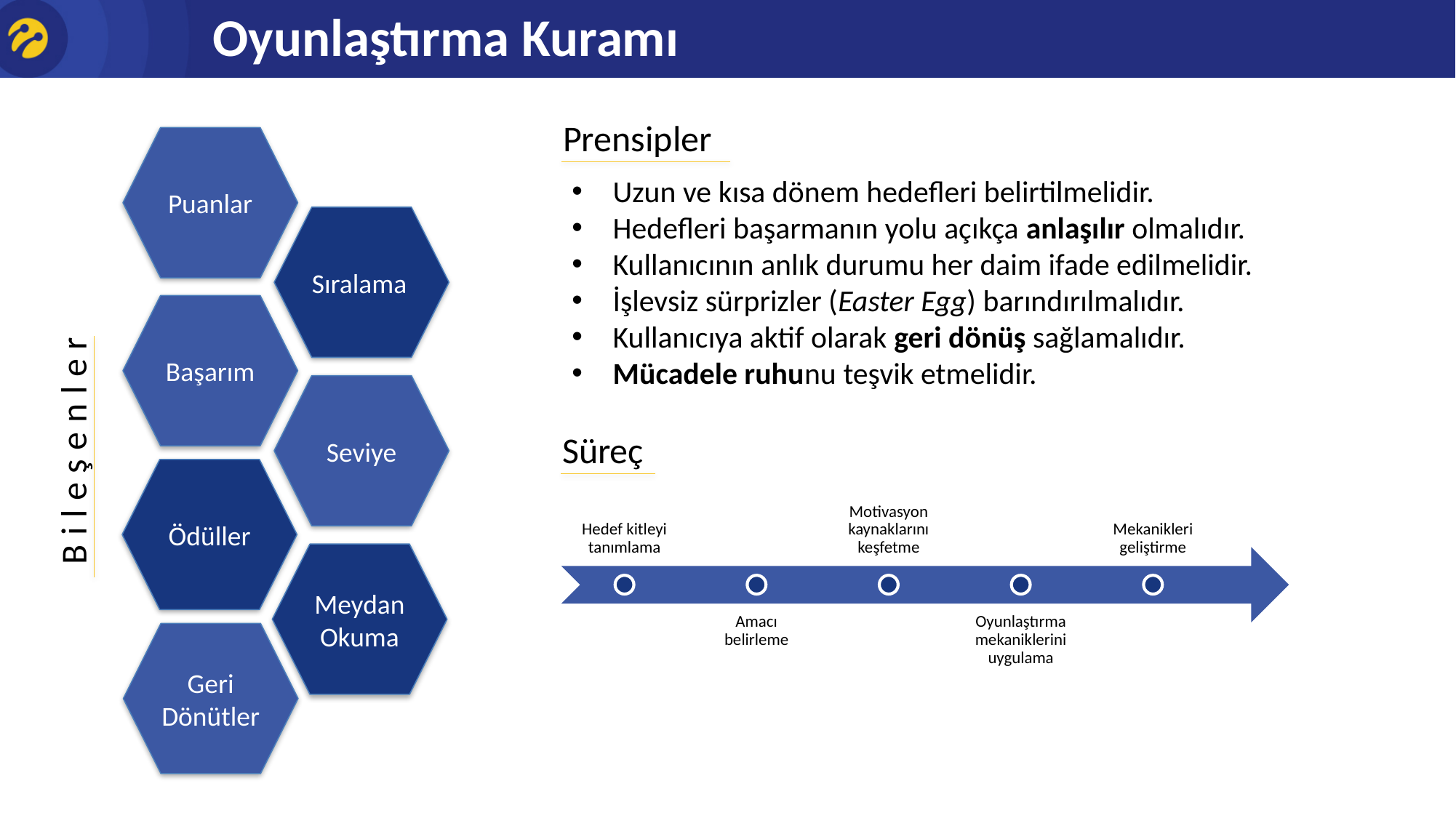

Oyunlaştırma Kuramı
Prensipler
Uzun ve kısa dönem hedefleri belirtilmelidir.
Hedefleri başarmanın yolu açıkça anlaşılır olmalıdır.
Kullanıcının anlık durumu her daim ifade edilmelidir.
İşlevsiz sürprizler (Easter Egg) barındırılmalıdır.
Kullanıcıya aktif olarak geri dönüş sağlamalıdır.
Mücadele ruhunu teşvik etmelidir.
Puanlar
Sıralama
Başarım
Bileşenler
Seviye
Süreç
Hedef kitleyi tanımlama
Amacı belirleme
Motivasyon kaynaklarını keşfetme
Oyunlaştırma mekaniklerini uygulama
Mekanikleri geliştirme
Ödüller
Meydan Okuma
Geri Dönütler

Bu ay toplamda x bölüm izle, y indirim kazan!

Türk Chuckey, Bilim İnsanı, Dizikolik, Günaydın...

Sıralamalar, ödül mekanizması için gereklidir.

Acemi, Alışacak Ablası, İzliyorum Bi’ Şeyler…

Puanlar, kullanıcılara dakika ölçüsünde verilebilir.
Kullanıcıya ödüle yaklaştığını anımsatır.
Ödüller, kişilerin uygulamada kalmasını sağlar.
#